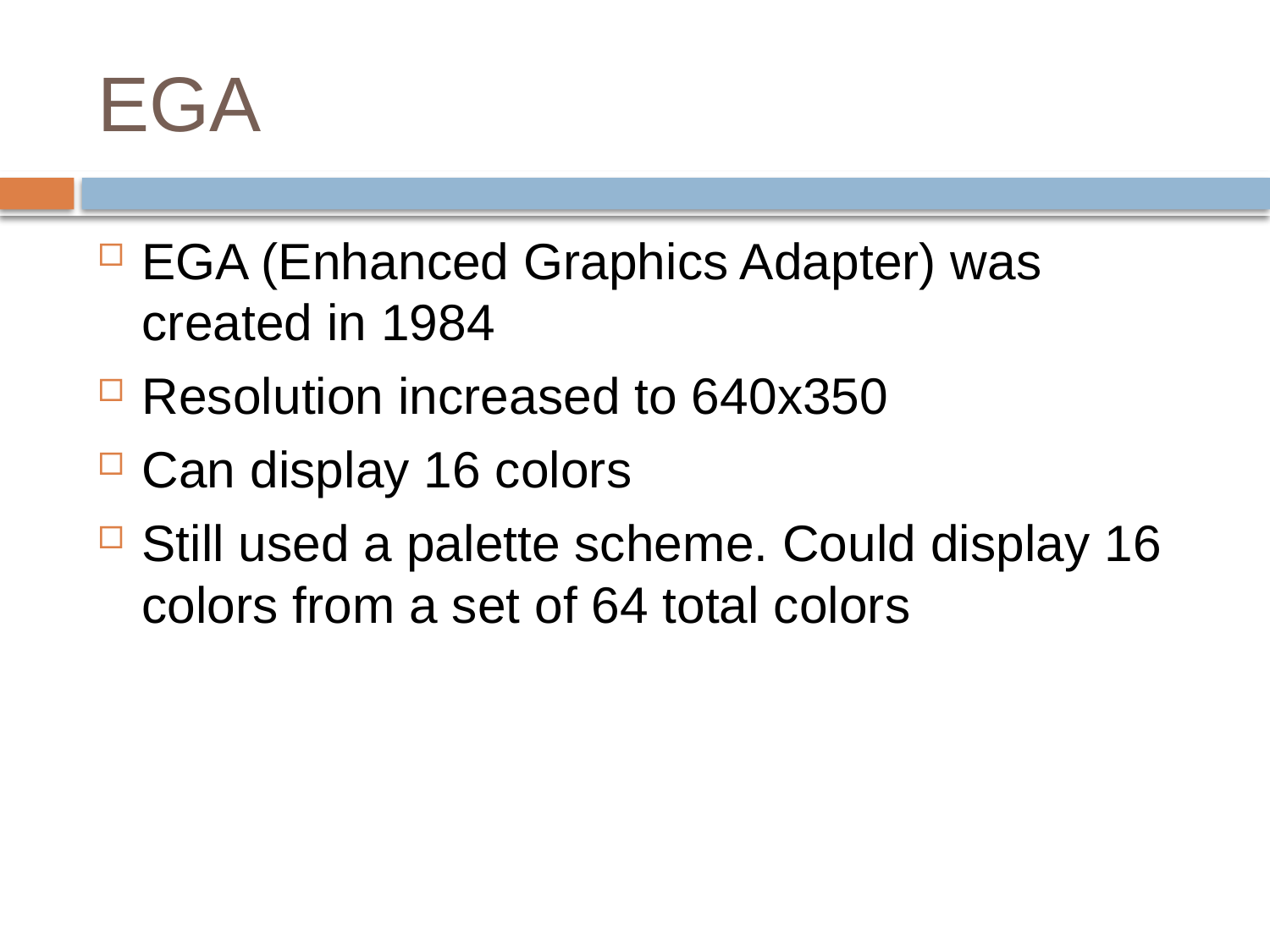

# EGA
EGA (Enhanced Graphics Adapter) was created in 1984
Resolution increased to 640x350
Can display 16 colors
Still used a palette scheme. Could display 16 colors from a set of 64 total colors